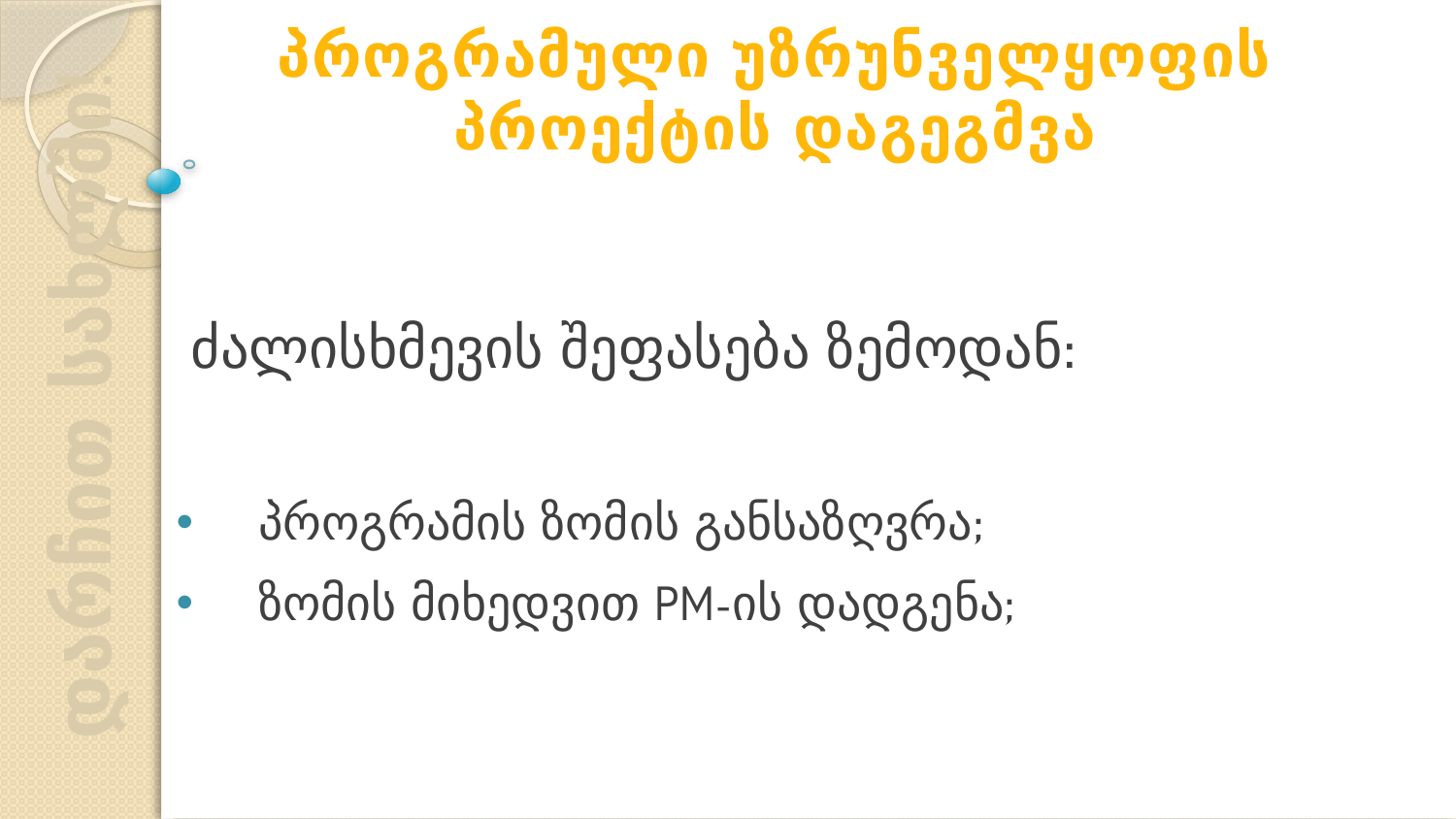

პროგრამული უზრუნველყოფის პროექტის დაგეგმვა
ძალისხმევის შეფასება ზემოდან:

პროგრამის ზომის განსაზღვრა;
ზომის მიხედვით PM-ის დადგენა;

დარჩით სახლში!